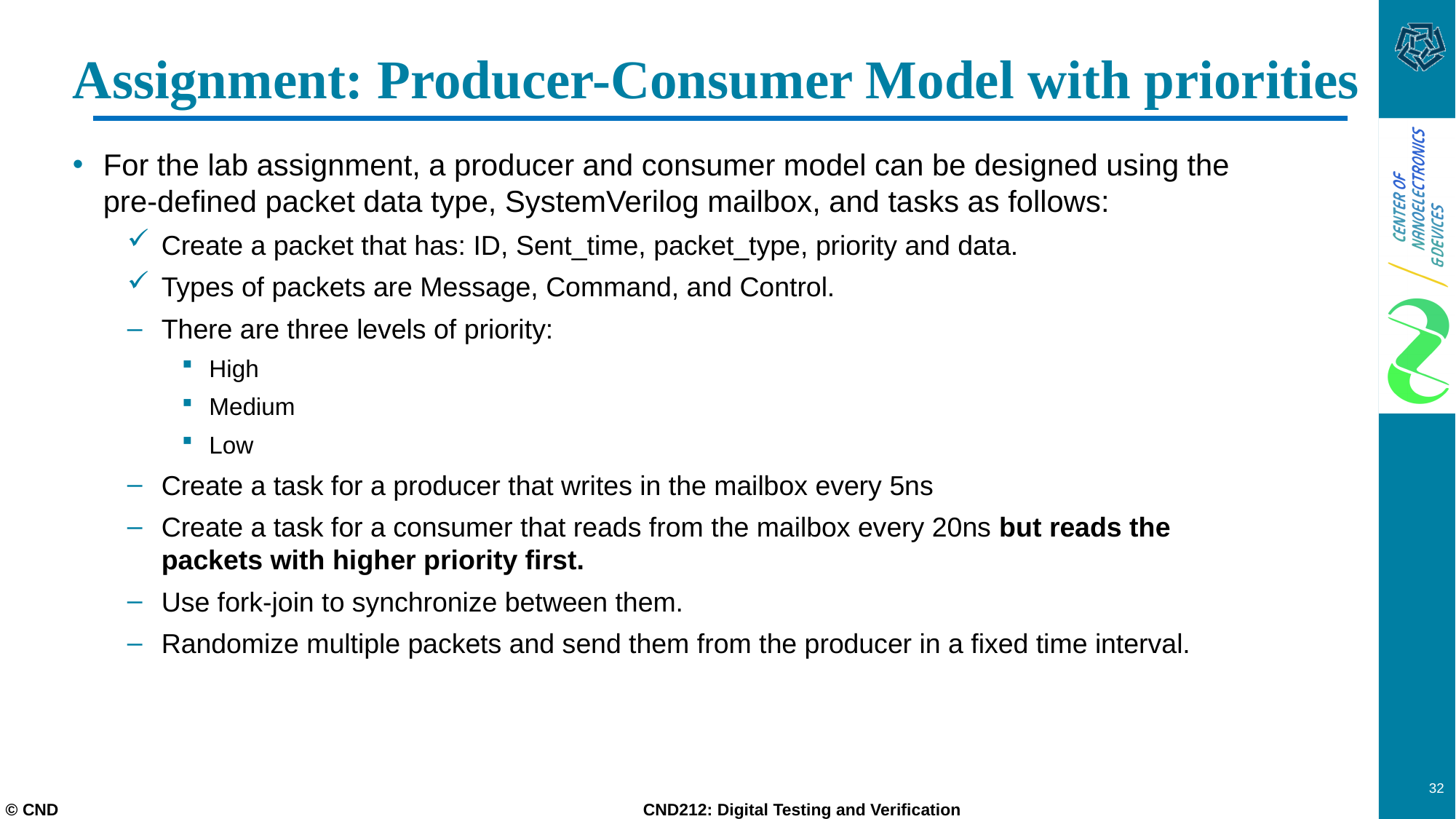

# Assignment: Producer-Consumer Model with priorities
For the lab assignment, a producer and consumer model can be designed using the pre-defined packet data type, SystemVerilog mailbox, and tasks as follows:
Create a packet that has: ID, Sent_time, packet_type, priority and data.
Types of packets are Message, Command, and Control.
There are three levels of priority:
High
Medium
Low
Create a task for a producer that writes in the mailbox every 5ns
Create a task for a consumer that reads from the mailbox every 20ns but reads the packets with higher priority first.
Use fork-join to synchronize between them.
Randomize multiple packets and send them from the producer in a fixed time interval.
32
© CND                                                                                                                            CND212: Digital Testing and Verification